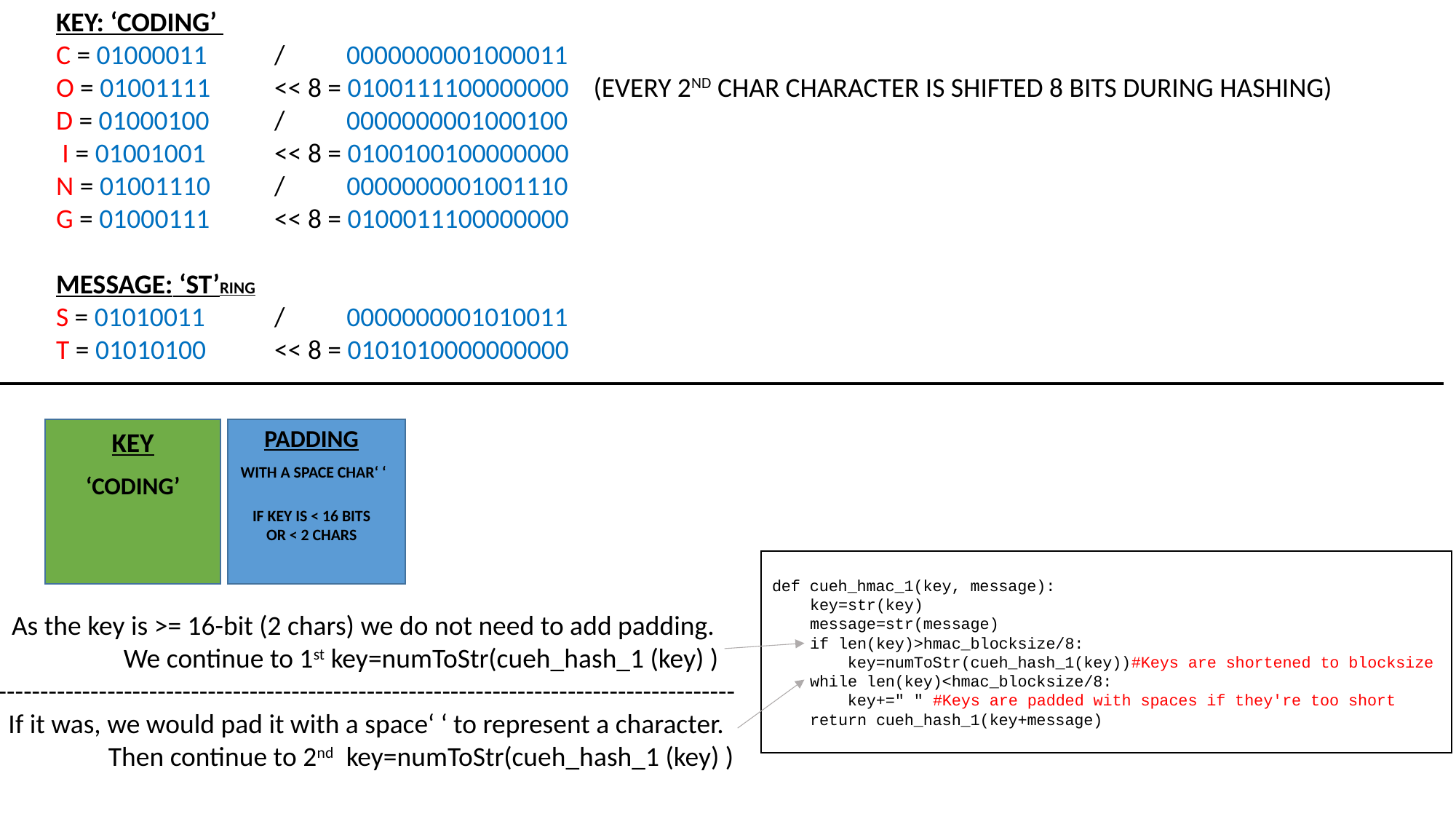

KEY: ‘CODING’
C = 01000011	/          0000000001000011
O = 01001111	<< 8 = 0100111100000000    (EVERY 2ND CHAR CHARACTER IS SHIFTED 8 BITS DURING HASHING)
D = 01000100	/          0000000001000100
 I = 01001001	<< 8 = 0100100100000000
N = 01001110	/          0000000001001110
G = 01000111	<< 8 = 0100011100000000

MESSAGE: ‘ST’RING
S = 01010011	/          0000000001010011
T = 01010100	<< 8 = 0101010000000000

PADDING
 WITH A SPACE CHAR‘ ‘

IF KEY IS < 16 BITS
OR < 2 CHARS

KEY

‘CODING’

def cueh_hmac_1(key, message):
    key=str(key)
    message=str(message)
    if len(key)>hmac_blocksize/8:
        key=numToStr(cueh_hash_1(key))#Keys are shortened to blocksize
    while len(key)<hmac_blocksize/8:
        key+=" " #Keys are padded with spaces if they're too short
    return cueh_hash_1(key+message)

As the key is >= 16-bit (2 chars) we do not need to add padding.
	We continue to 1st key=numToStr(cueh_hash_1 (key) )
----------------------------------------------------------------------------------------
 If it was, we would pad it with a space‘ ‘ to represent a character.
	Then continue to 2nd  key=numToStr(cueh_hash_1 (key) )